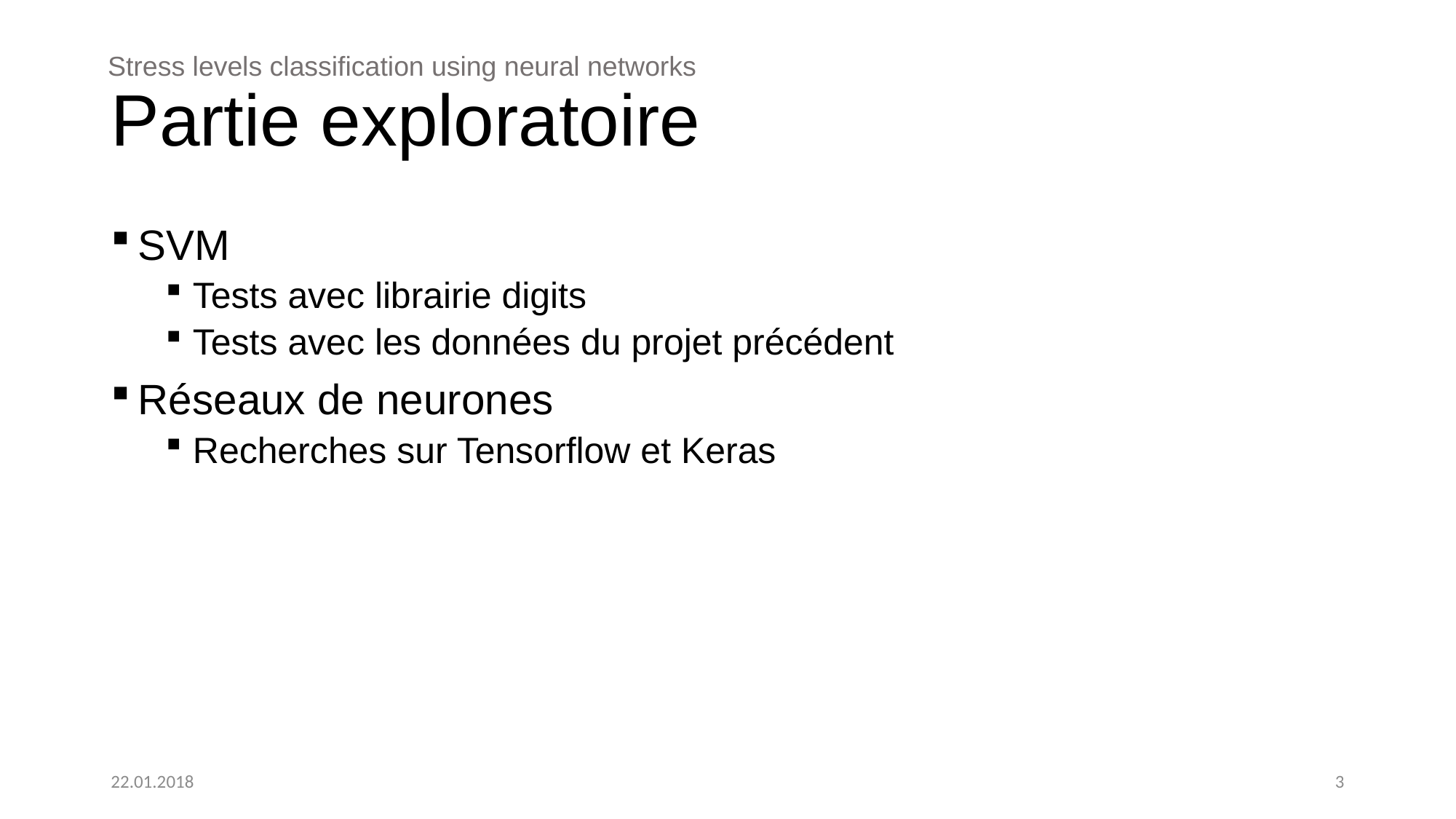

Stress levels classification using neural networks
# Partie exploratoire
SVM
Tests avec librairie digits
Tests avec les données du projet précédent
Réseaux de neurones
Recherches sur Tensorflow et Keras

22.01.2018
3